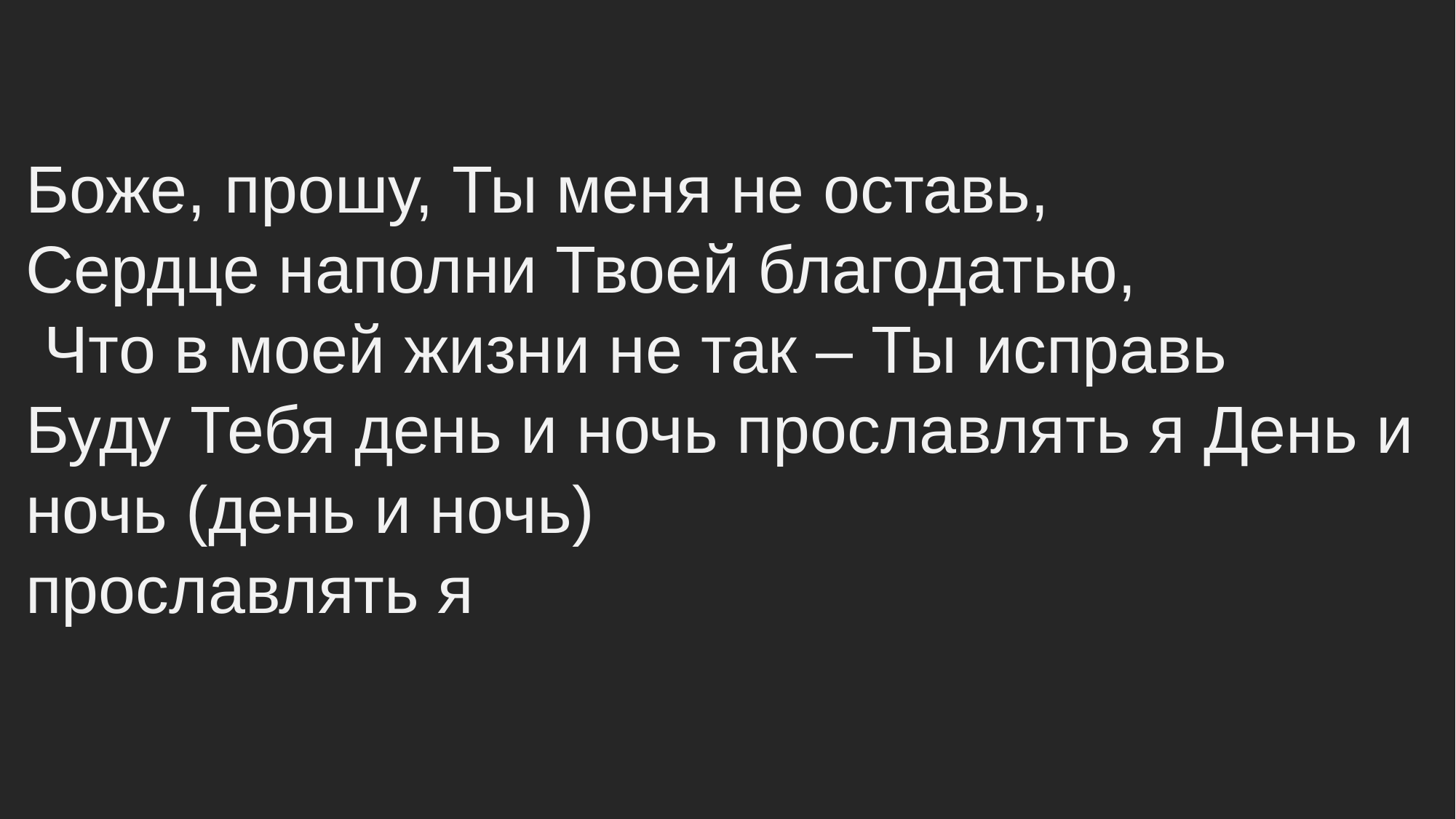

Боже, прошу, Ты меня не оставь,
Сердце наполни Твоей благодатью,
 Что в моей жизни не так – Ты исправь
Буду Тебя день и ночь прославлять я День и ночь (день и ночь)
прославлять я